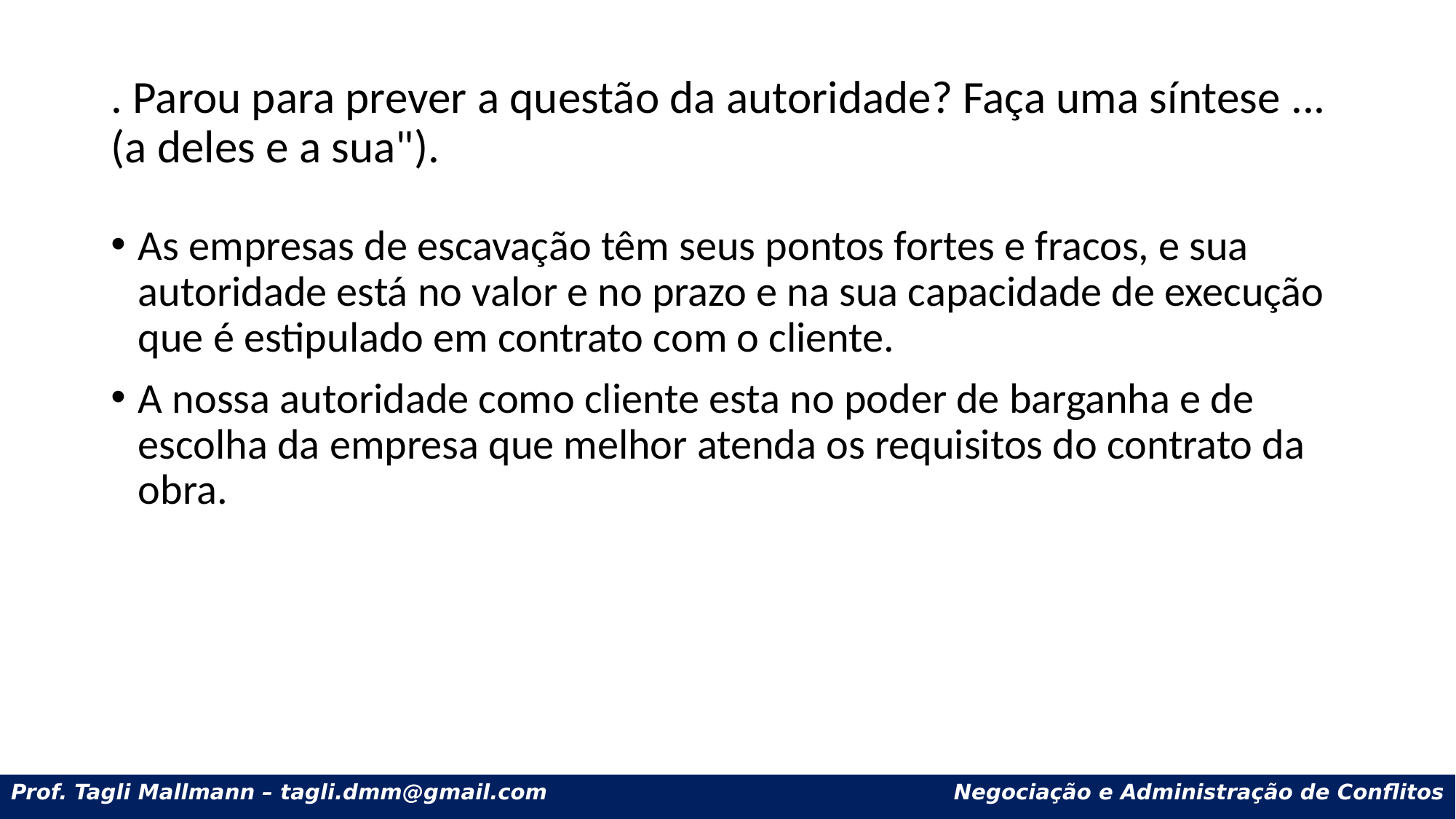

# . Parou para prever a questão da autoridade? Faça uma síntese ... (a deles e a sua").
As empresas de escavação têm seus pontos fortes e fracos, e sua autoridade está no valor e no prazo e na sua capacidade de execução que é estipulado em contrato com o cliente.
A nossa autoridade como cliente esta no poder de barganha e de escolha da empresa que melhor atenda os requisitos do contrato da obra.